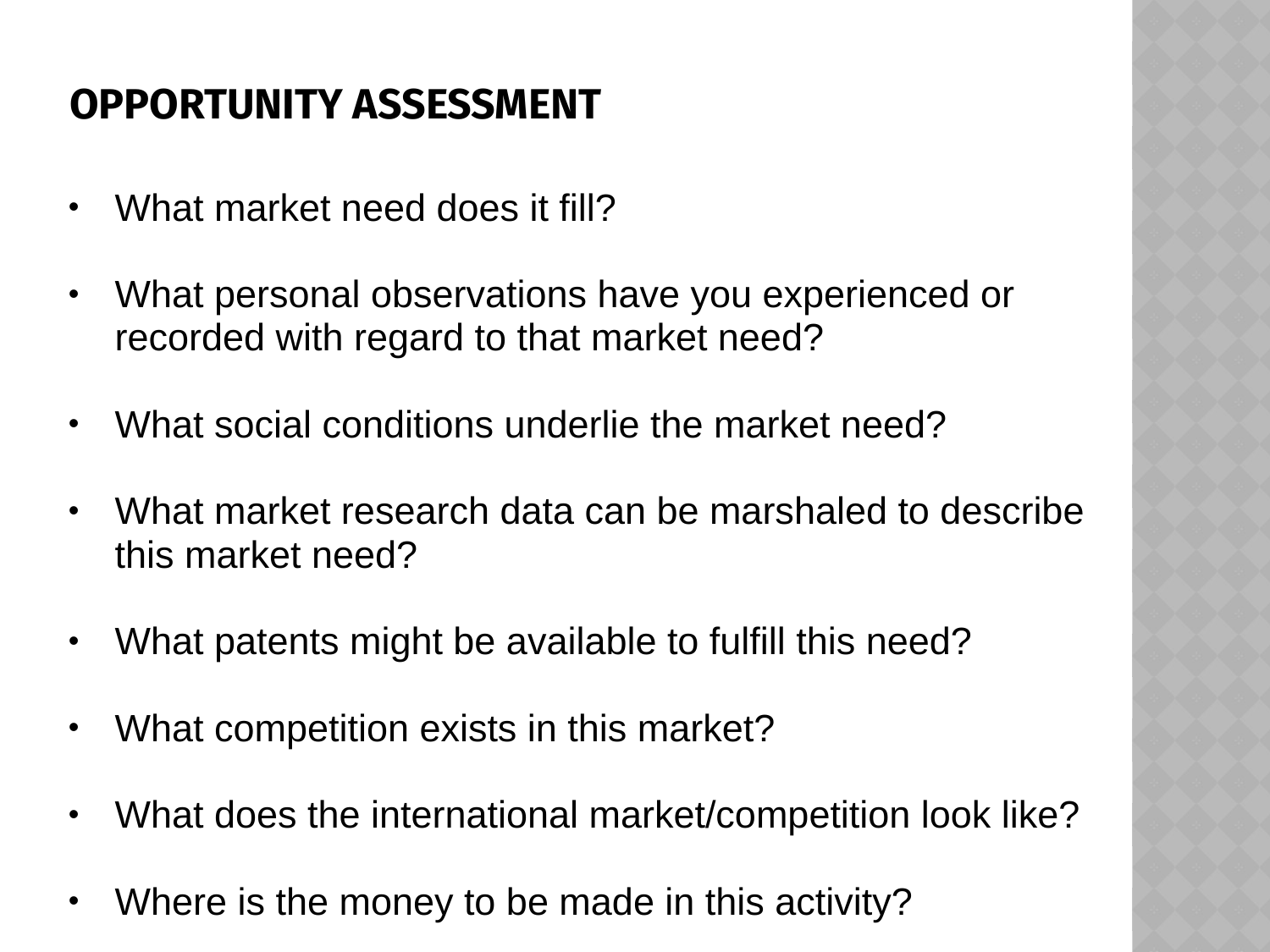

# OPPORTUNITY ASSESSMENT
What market need does it fill?

What personal observations have you experienced or recorded with regard to that market need?

What social conditions underlie the market need?

What market research data can be marshaled to describe this market need?

What patents might be available to fulfill this need?

What competition exists in this market?

What does the international market/competition look like?

Where is the money to be made in this activity?